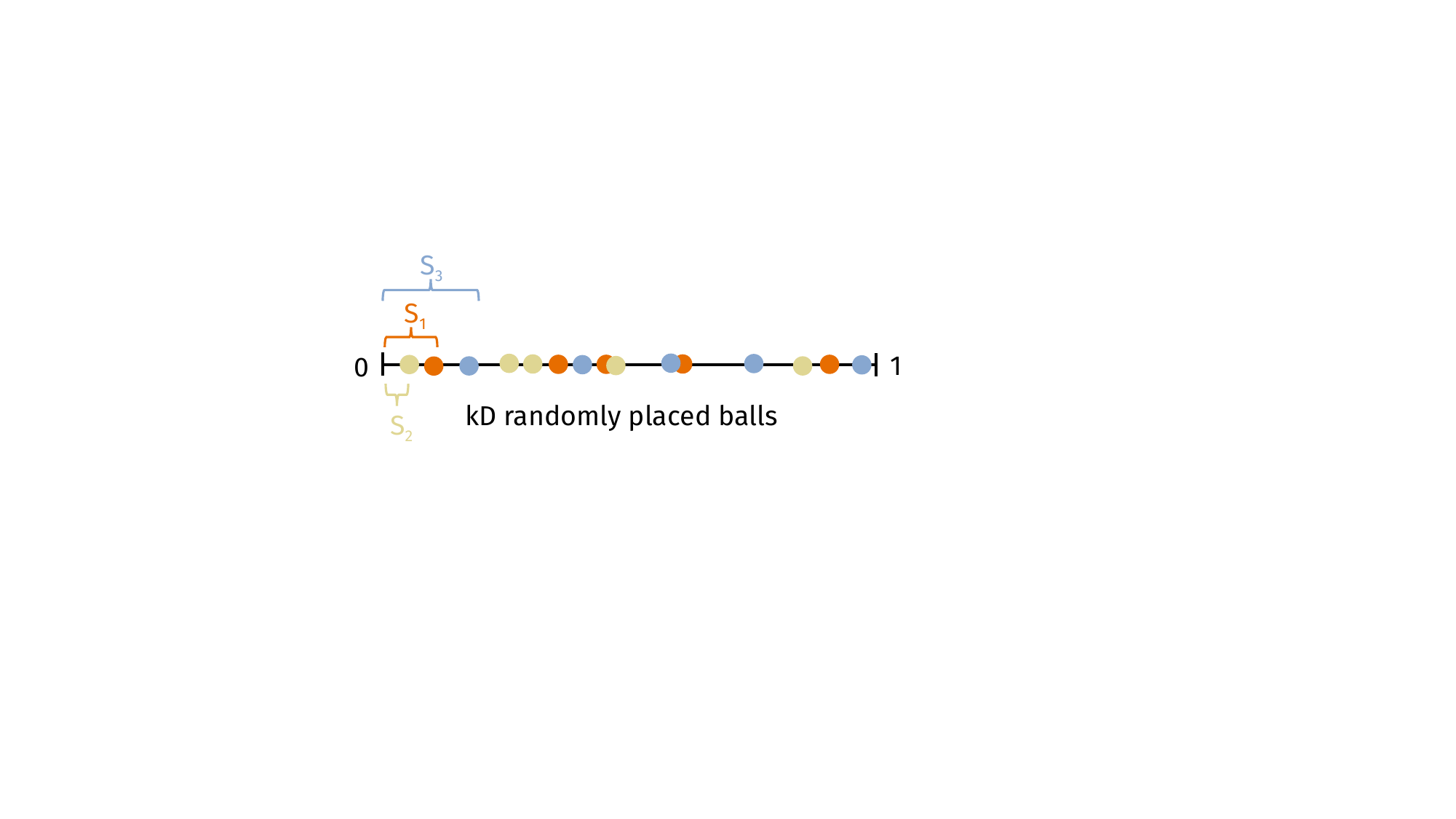

S3

S1

1
0

kD randomly placed balls
S2